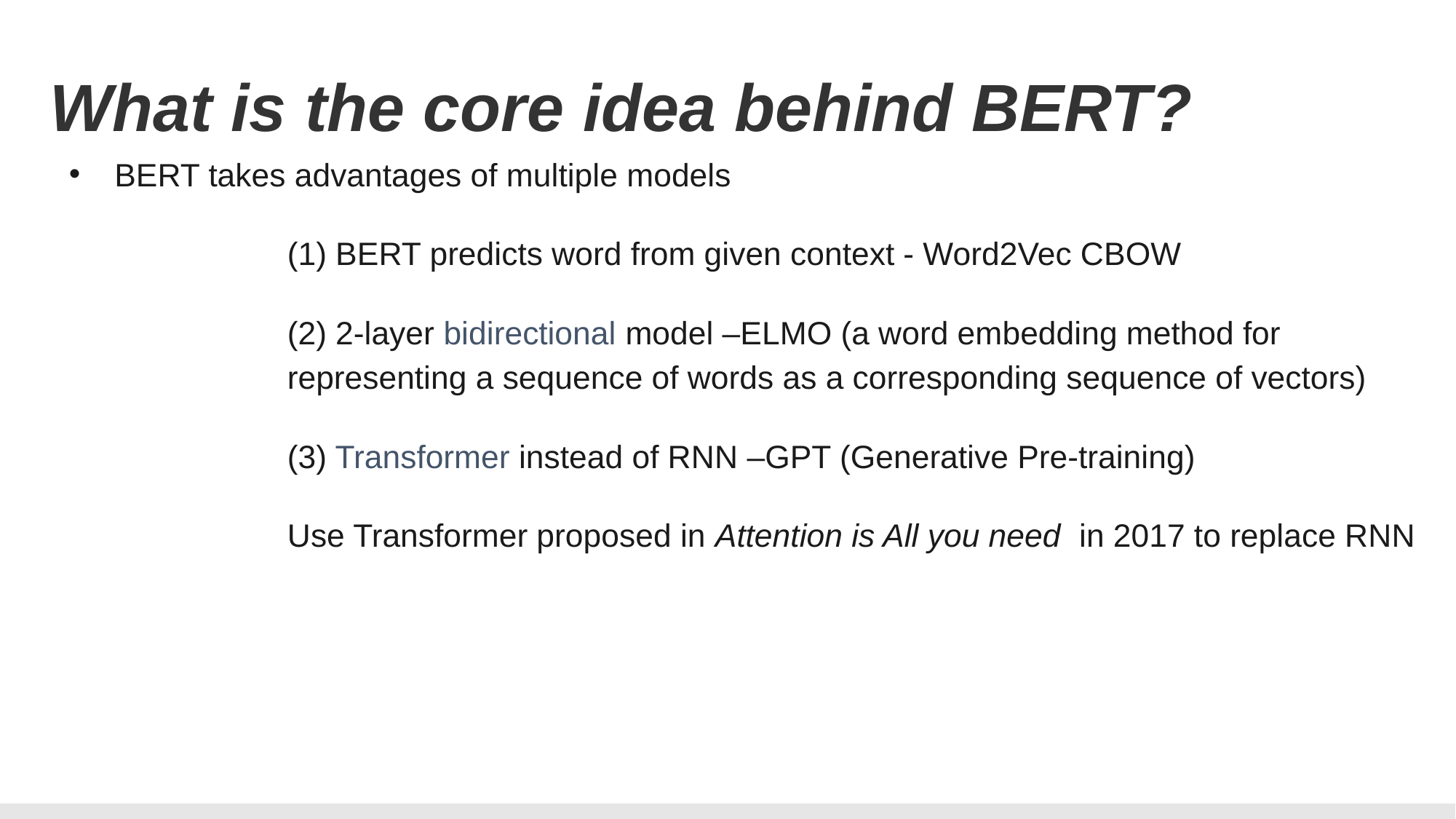

# What is the core idea behind BERT?
BERT takes advantages of multiple models
(1) BERT predicts word from given context - Word2Vec CBOW
(2) 2-layer bidirectional model –ELMO (a word embedding method for representing a sequence of words as a corresponding sequence of vectors)
(3) Transformer instead of RNN –GPT (Generative Pre-training)
Use Transformer proposed in Attention is All you need  in 2017 to replace RNN